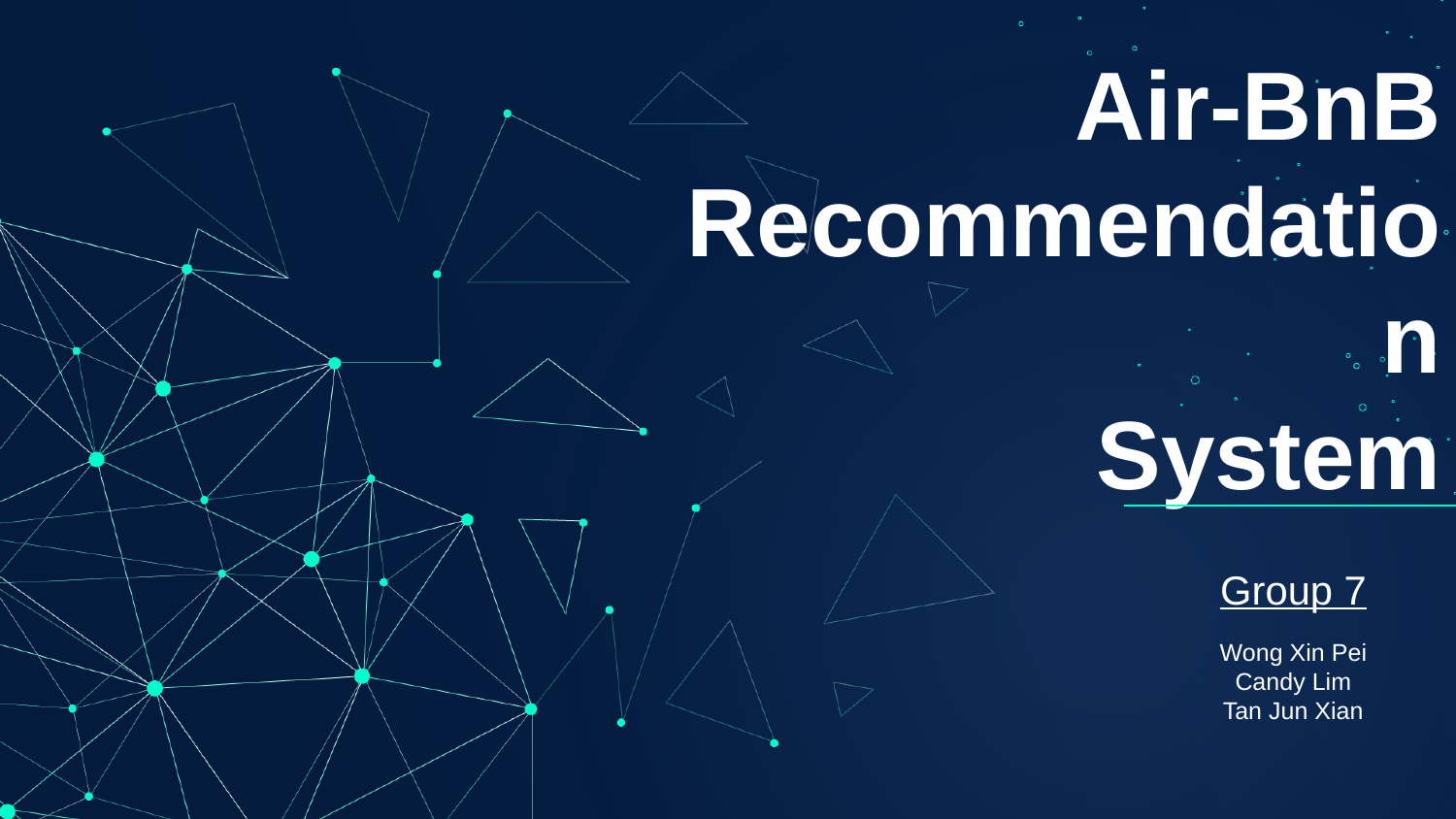

# Air-BnB Recommendation System
Group 7

Wong Xin Pei
Candy Lim
Tan Jun Xian